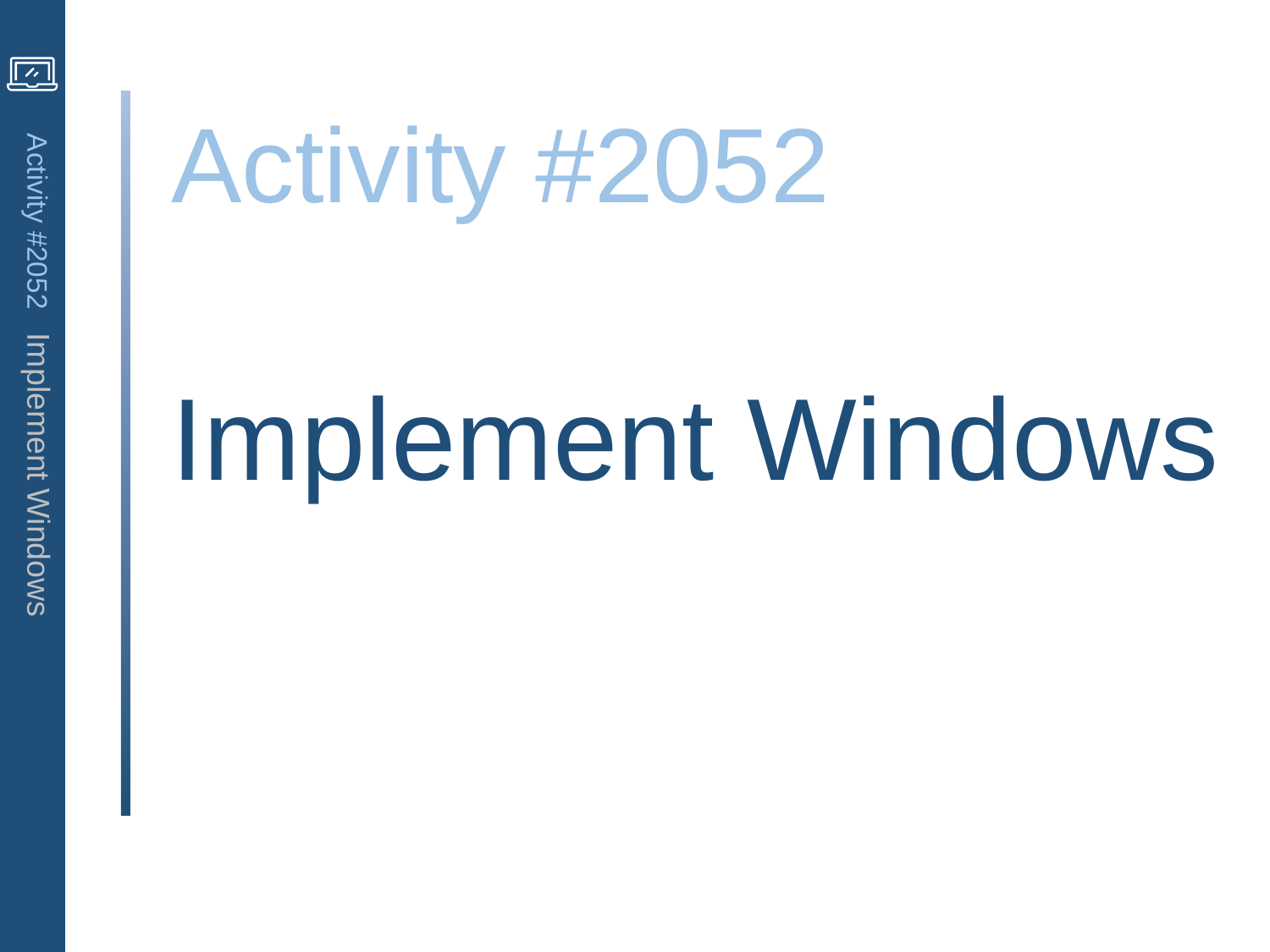

Activity #2052
Implement Windows
Activity #2052   Implement Windows